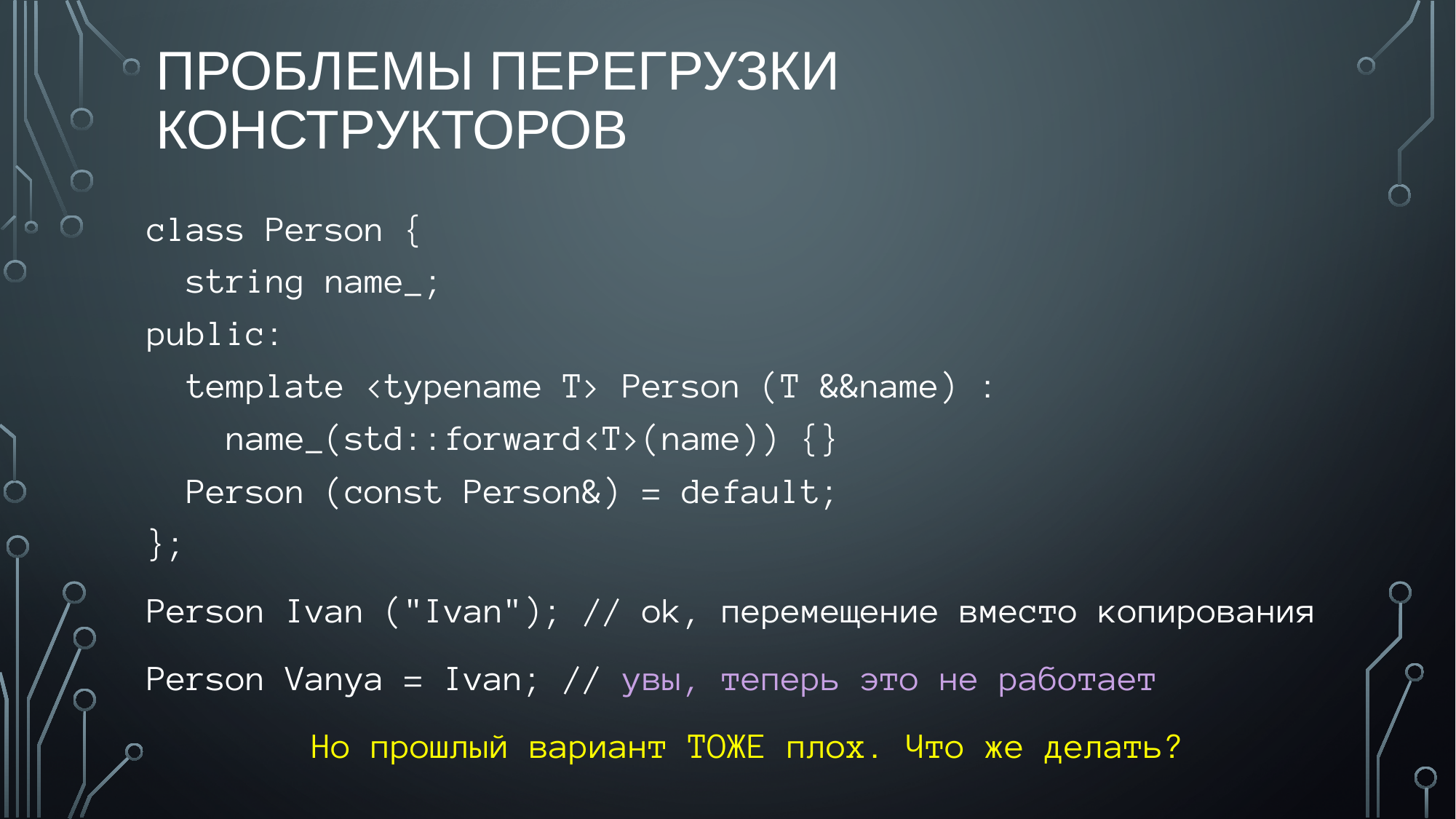

# проблемы перегрузки конструкторов
class Person {
  string name_;
public:
  template <typename T> Person (T &&name) :
    name_(std::forward<T>(name)) {}
  Person (const Person&) = default;
};
Person Ivan ("Ivan"); // ok, перемещение вместо копирования
Person Vanya = Ivan; // увы, теперь это не работает
Но прошлый вариант ТОЖЕ плох. Что же делать?